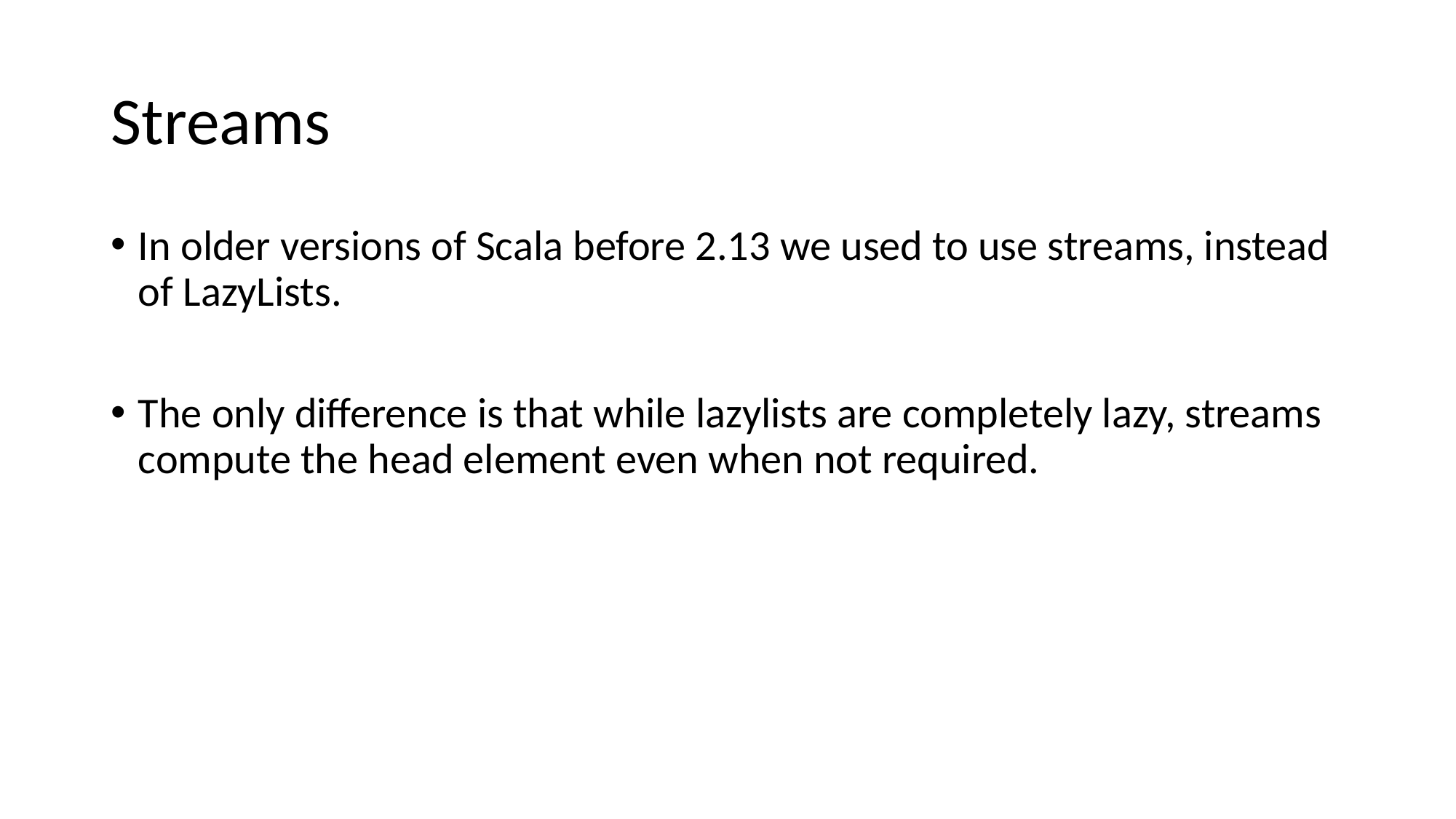

# Streams
In older versions of Scala before 2.13 we used to use streams, instead of LazyLists.

The only difference is that while lazylists are completely lazy, streams compute the head element even when not required.